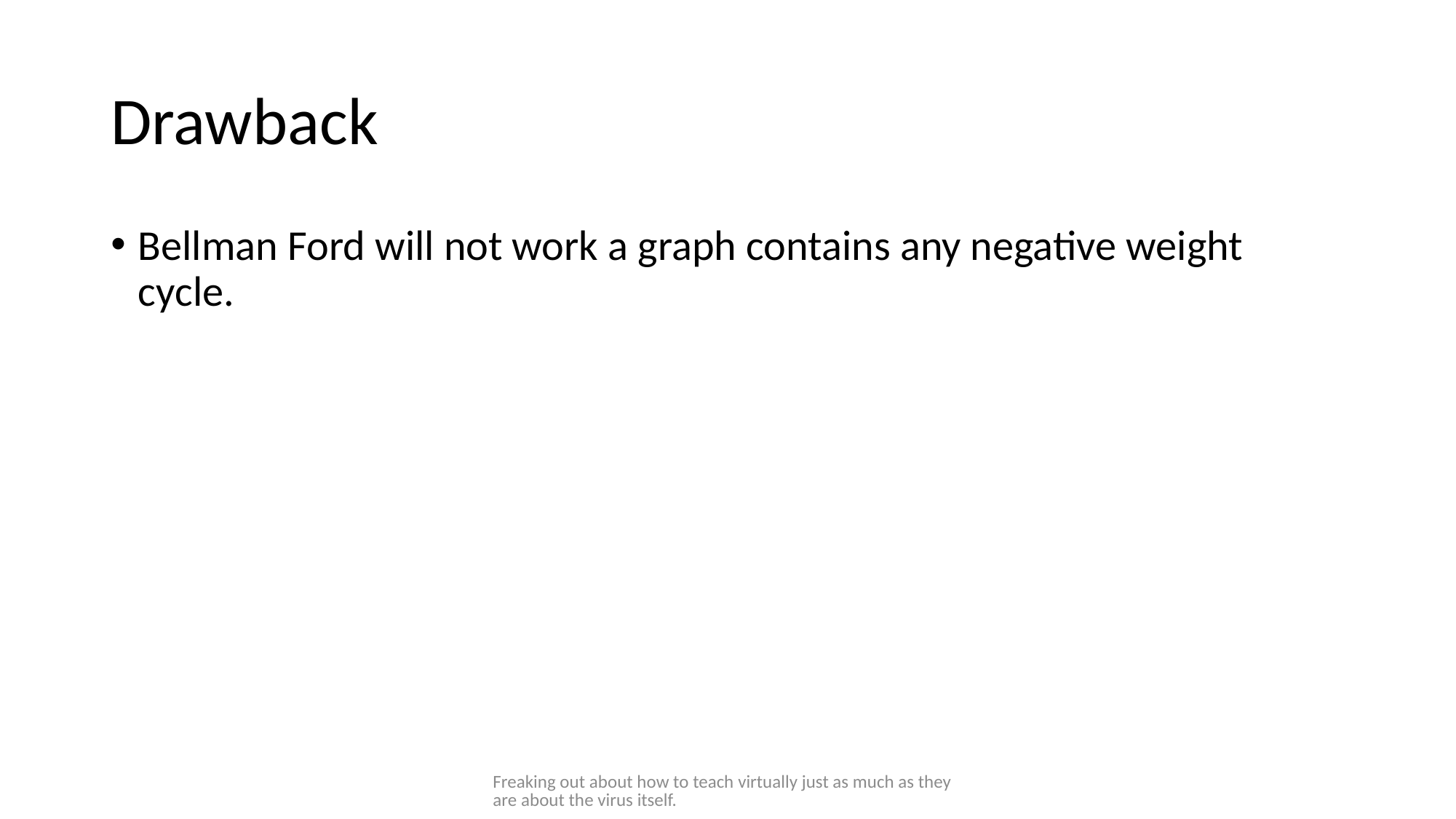

# Drawback
Bellman Ford will not work a graph contains any negative weight cycle.

Freaking out about how to teach virtually just as much as they are about the virus itself.